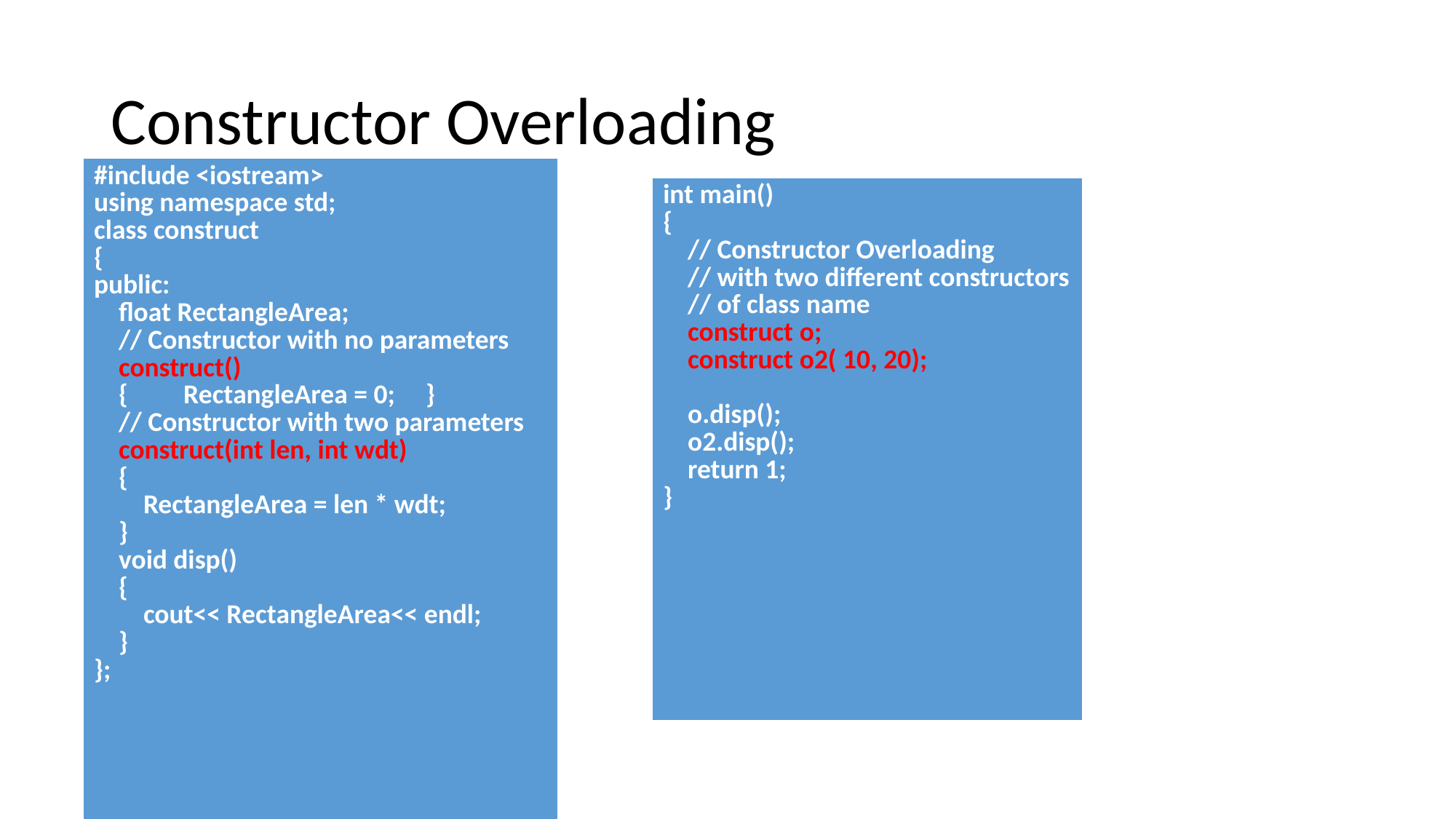

# Constructor Overloading
| #include <iostream> using namespace std; class construct { public: float RectangleArea; // Constructor with no parameters construct() { RectangleArea = 0; } // Constructor with two parameters construct(int len, int wdt) { RectangleArea = len \* wdt; } void disp() { cout<< RectangleArea<< endl; } }; |
| --- |

| int main() { // Constructor Overloading // with two different constructors // of class name construct o; construct o2( 10, 20); o.disp(); o2.disp(); return 1; } |
| --- |